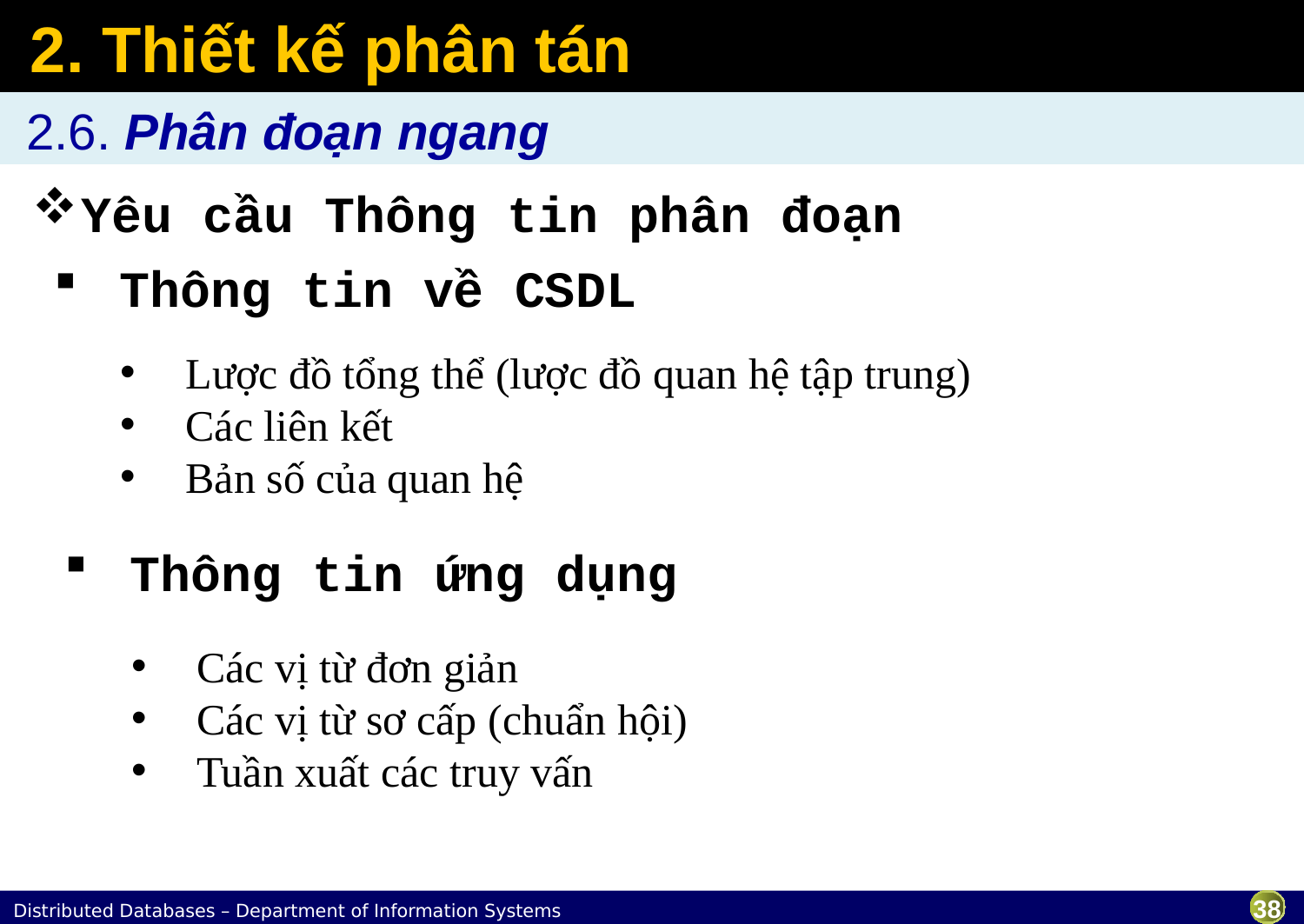

# 2. Thiết kế phân tán
2.6. Phân đoạn ngang
Yêu cầu Thông tin phân đoạn
Thông tin về CSDL
Lược đồ tổng thể (lược đồ quan hệ tập trung)
Các liên kết
Bản số của quan hệ
Thông tin ứng dụng
Các vị từ đơn giản
Các vị từ sơ cấp (chuẩn hội)
Tuần xuất các truy vấn